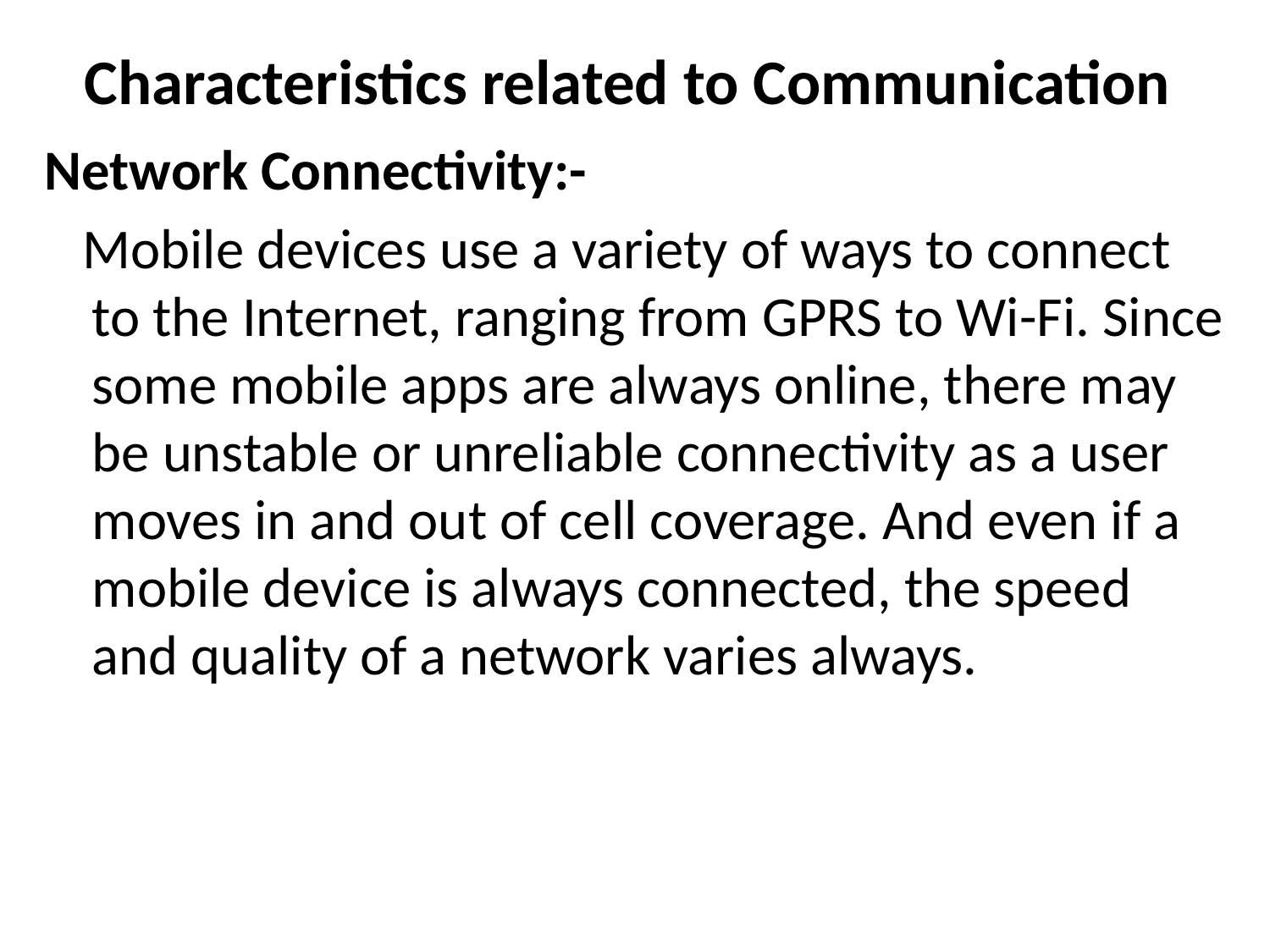

# Characteristics related to Communication
Network Connectivity:-
   Mobile devices use a variety of ways to connect to the Internet, ranging from GPRS to Wi-Fi. Since some mobile apps are always online, there may be unstable or unreliable connectivity as a user moves in and out of cell coverage. And even if a mobile device is always connected, the speed and quality of a network varies always.